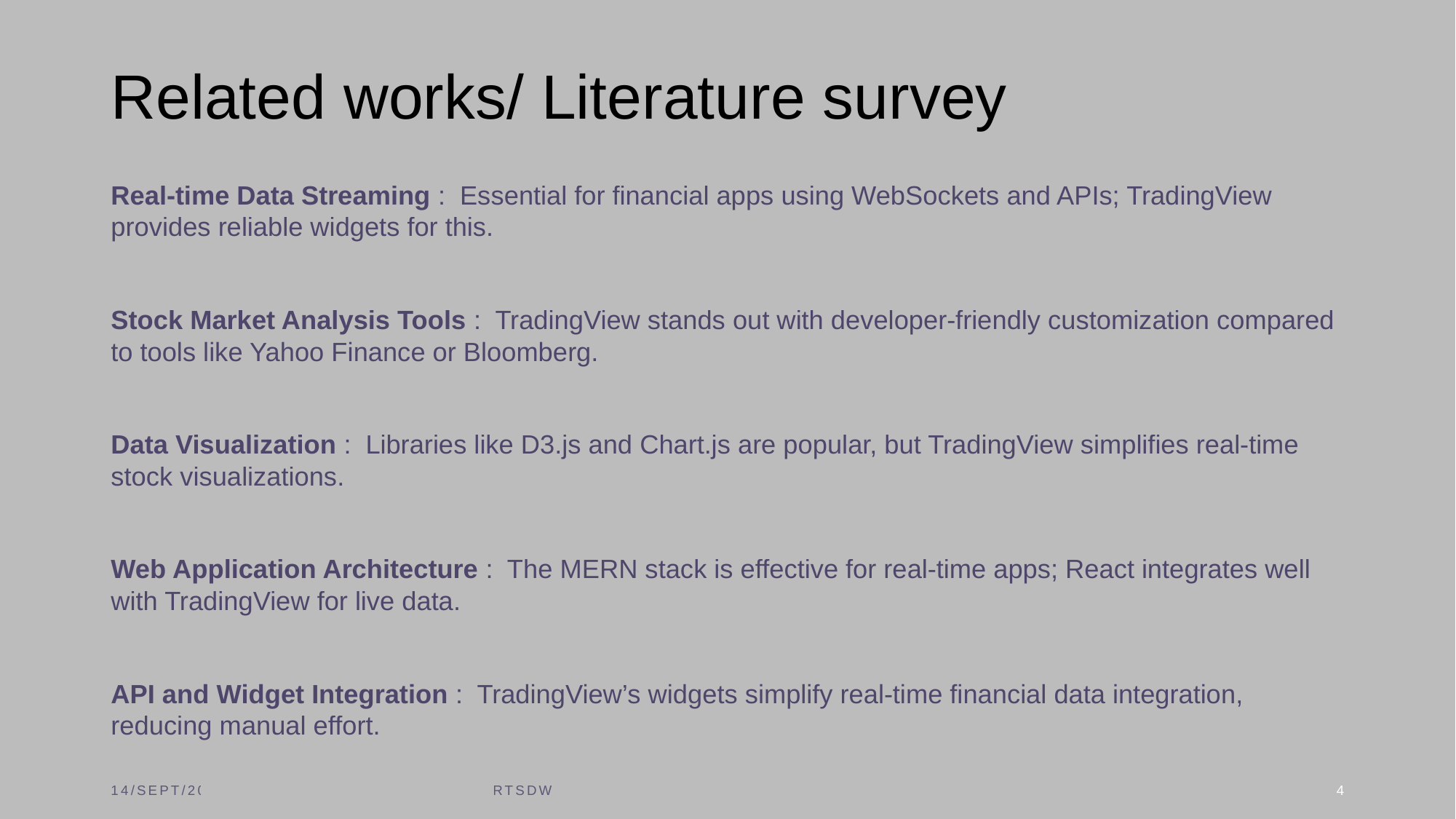

# Related works/ Literature survey
Real-time Data Streaming :  Essential for financial apps using WebSockets and APIs; TradingView provides reliable widgets for this.

Stock Market Analysis Tools :  TradingView stands out with developer-friendly customization compared to tools like Yahoo Finance or Bloomberg.

Data Visualization :  Libraries like D3.js and Chart.js are popular, but TradingView simplifies real-time stock visualizations.

Web Application Architecture :  The MERN stack is effective for real-time apps; React integrates well with TradingView for live data.

API and Widget Integration :  TradingView’s widgets simplify real-time financial data integration, reducing manual effort.
14/sept/2024
rtsdwd
4